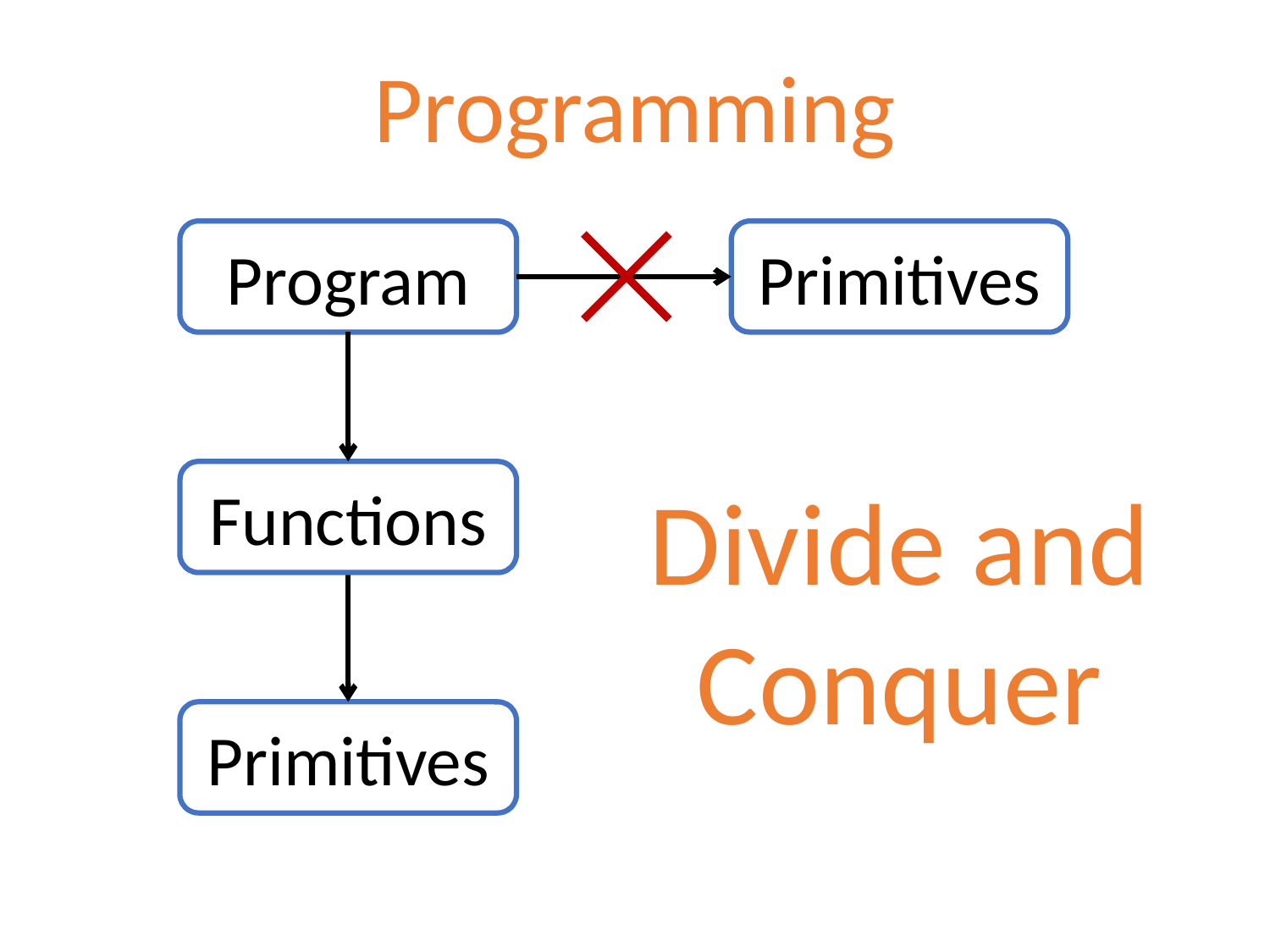

# Programming

Program
Primitives
Functions
Divide and Conquer
Primitives